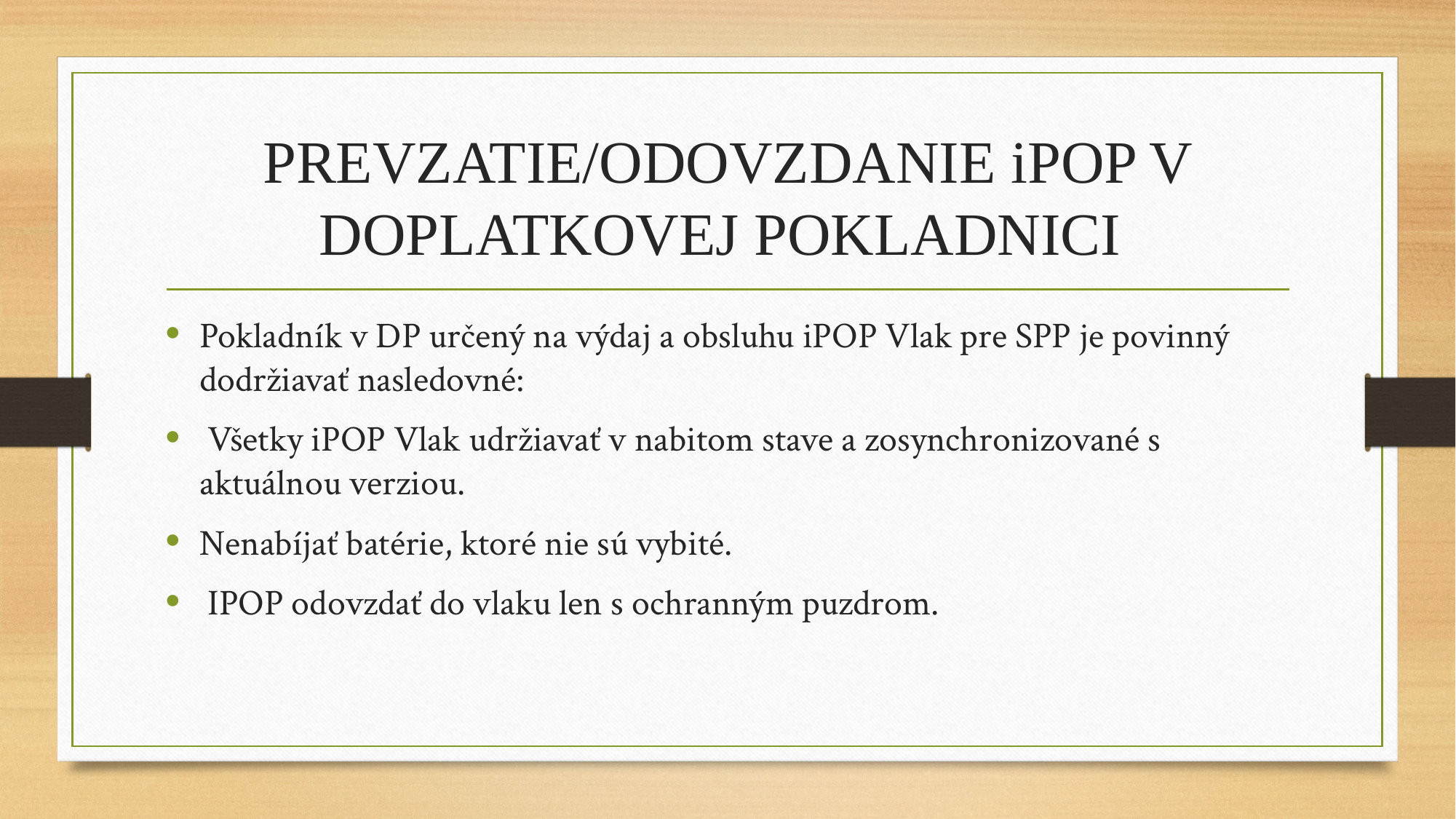

# PREVZATIE/ODOVZDANIE iPOP V DOPLATKOVEJ POKLADNICI
Pokladník v DP určený na výdaj a obsluhu iPOP Vlak pre SPP je povinný dodržiavať nasledovné:
 Všetky iPOP Vlak udržiavať v nabitom stave a zosynchronizované s aktuálnou verziou.
Nenabíjať batérie, ktoré nie sú vybité.
 IPOP odovzdať do vlaku len s ochranným puzdrom.